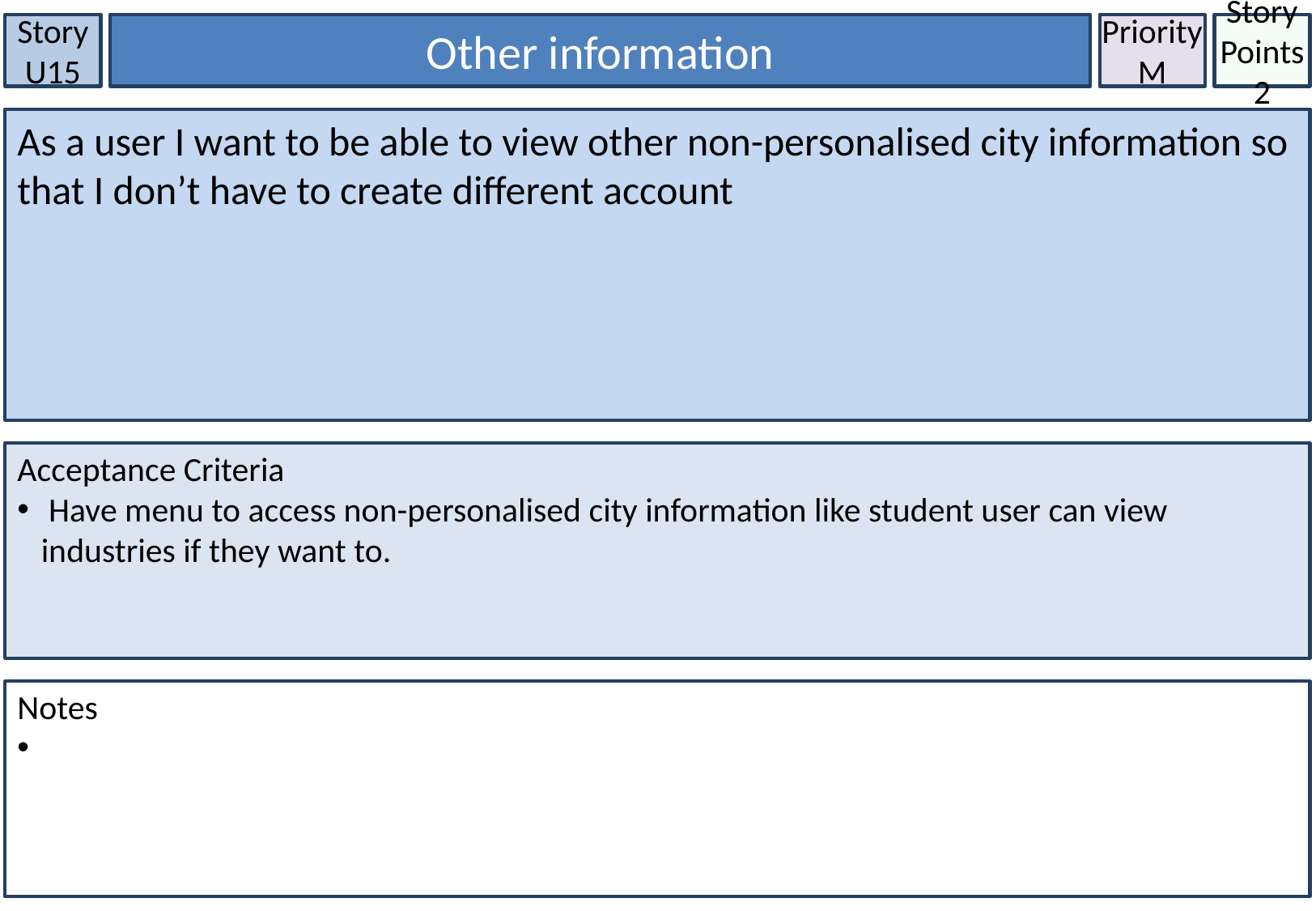

Story U15
Other information
Priority
M
Story Points
2
As a user I want to be able to view other non-personalised city information so that I don’t have to create different account
Acceptance Criteria
 Have menu to access non-personalised city information like student user can view industries if they want to.
Notes